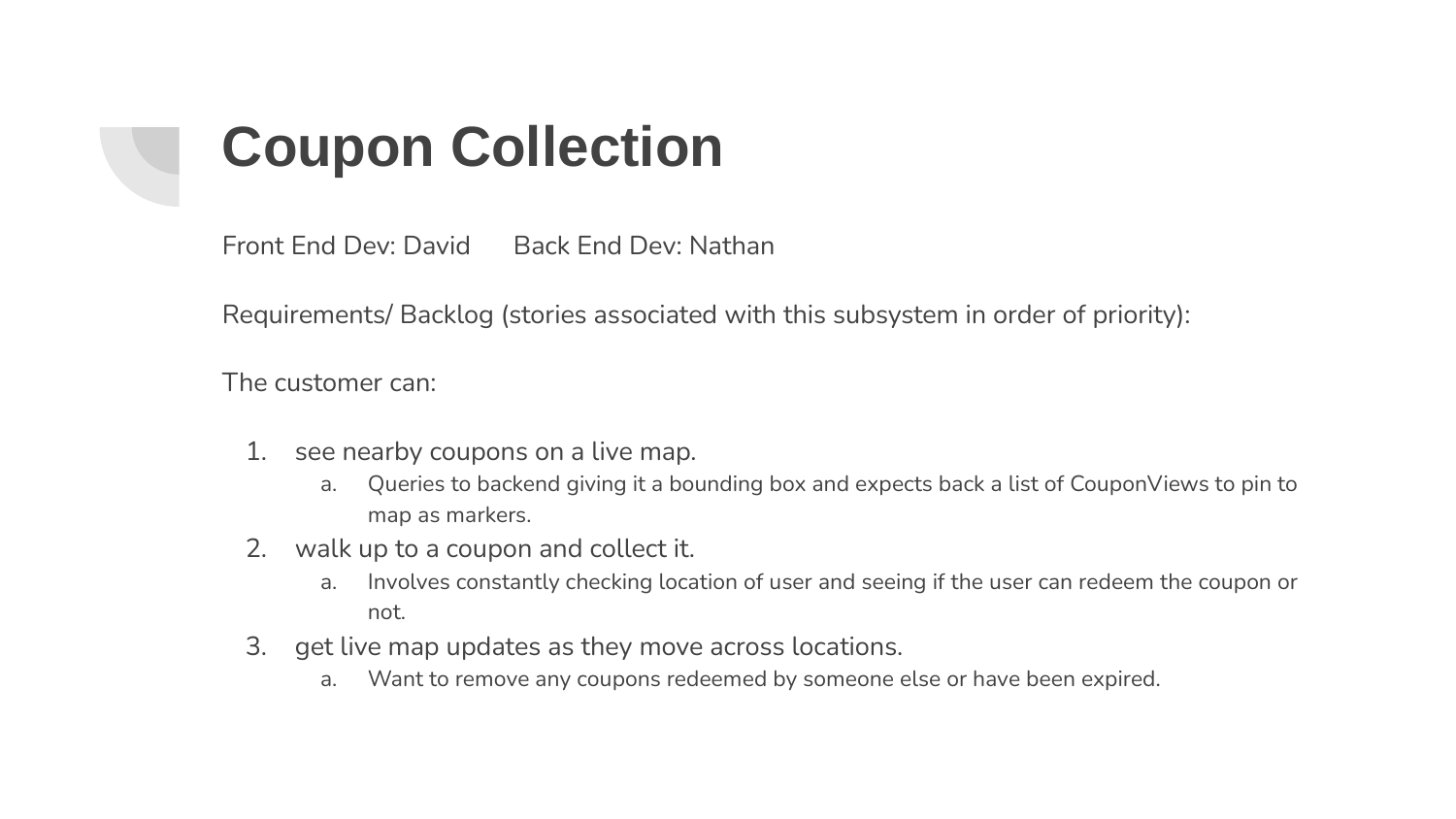

# Coupon Collection
Front End Dev: David	Back End Dev: Nathan
Requirements/ Backlog (stories associated with this subsystem in order of priority):
The customer can:
see nearby coupons on a live map.
Queries to backend giving it a bounding box and expects back a list of CouponViews to pin to map as markers.
walk up to a coupon and collect it.
Involves constantly checking location of user and seeing if the user can redeem the coupon or not.
get live map updates as they move across locations.
Want to remove any coupons redeemed by someone else or have been expired.